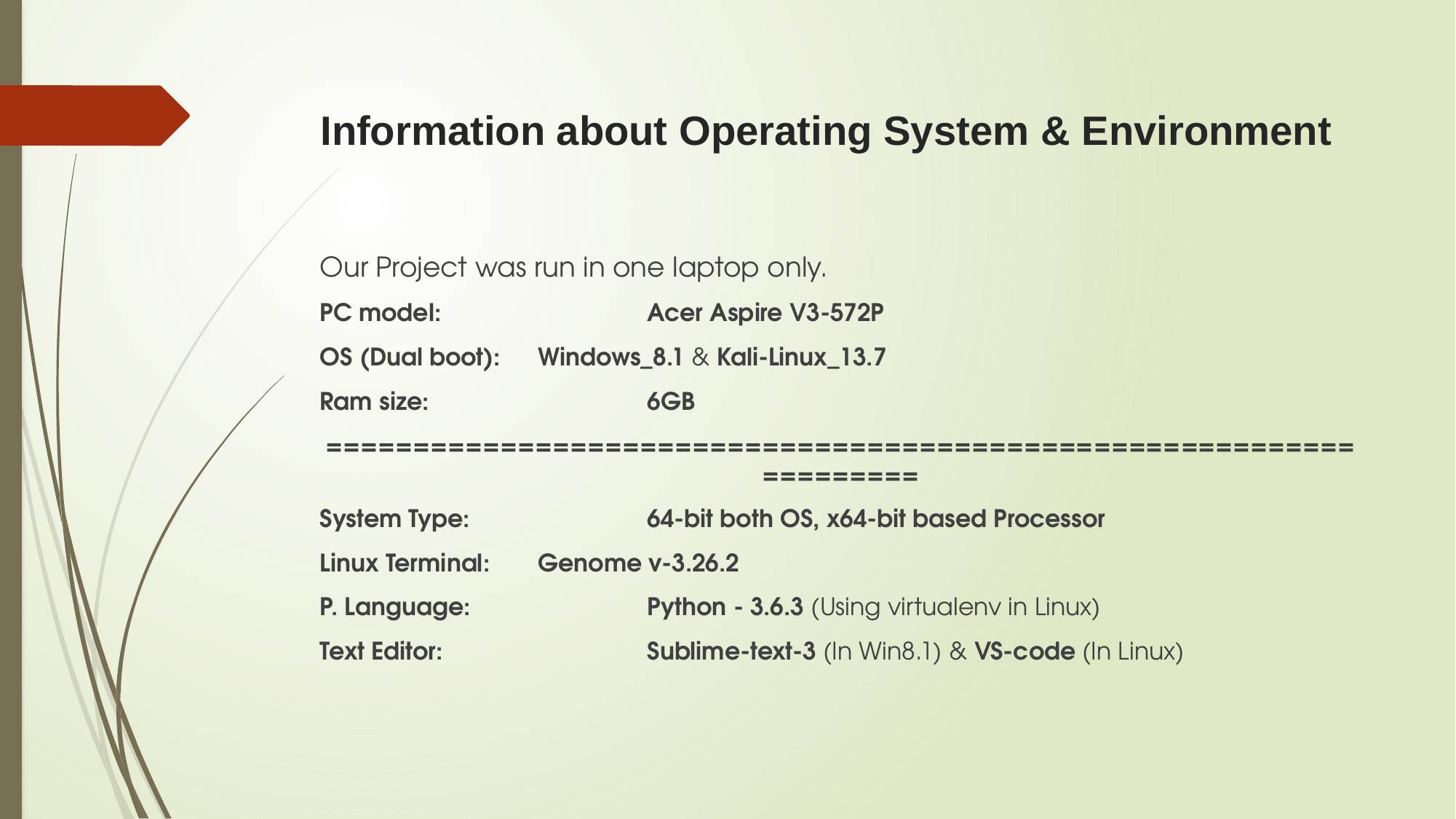

# Information about Operating System & Environment
Our Project was run in one laptop only.
PC model:		Acer Aspire V3-572P
OS (Dual boot):	Windows_8.1 & Kali-Linux_13.7
Ram size:		6GB
====================================================================
System Type:		64-bit both OS, x64-bit based Processor
Linux Terminal:	Genome v-3.26.2
P. Language:		Python - 3.6.3 (Using virtualenv in Linux)
Text Editor:		Sublime-text-3 (In Win8.1) & VS-code (In Linux)